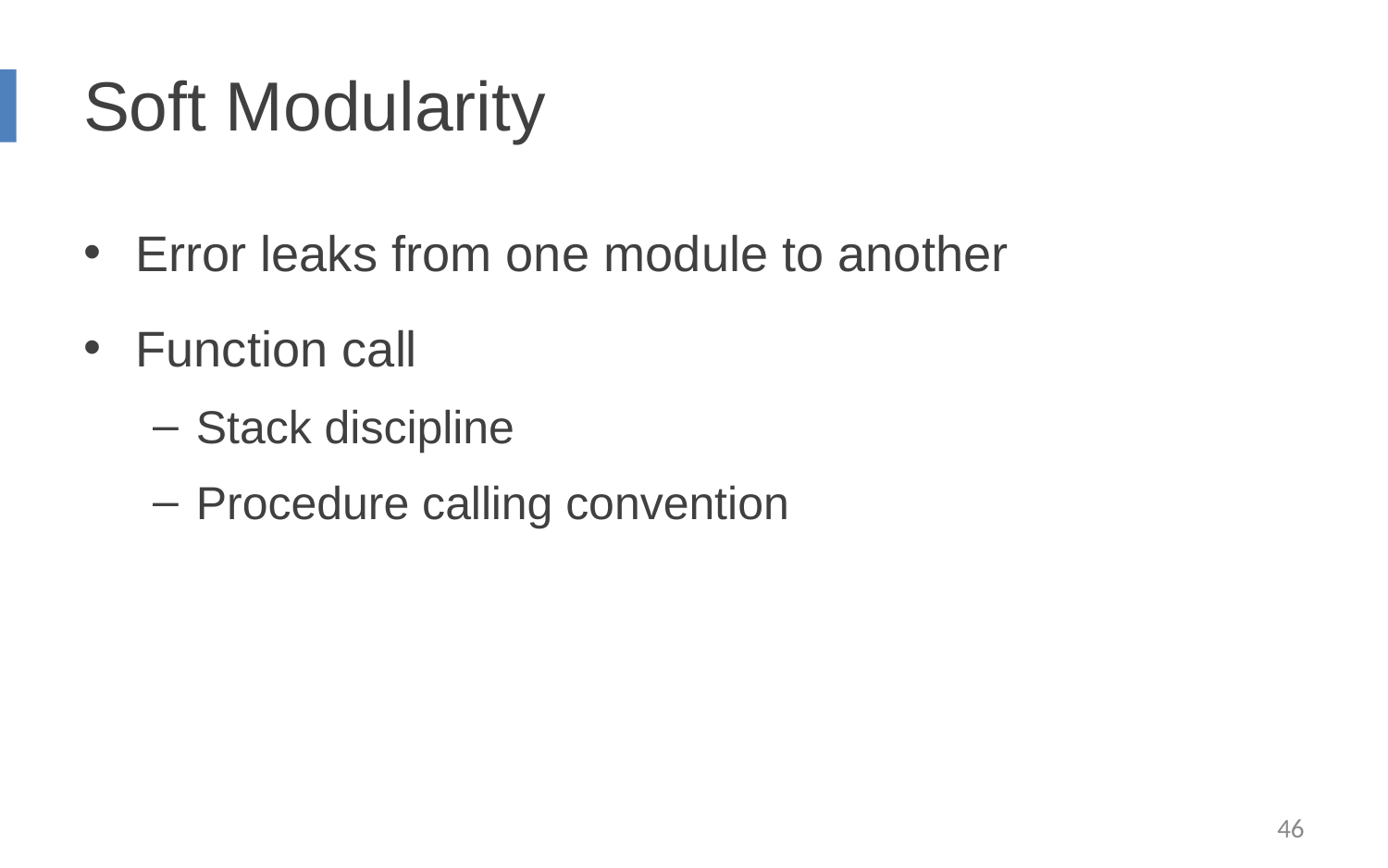

# Soft Modularity
Error leaks from one module to another
Function call
Stack discipline
Procedure calling convention

46